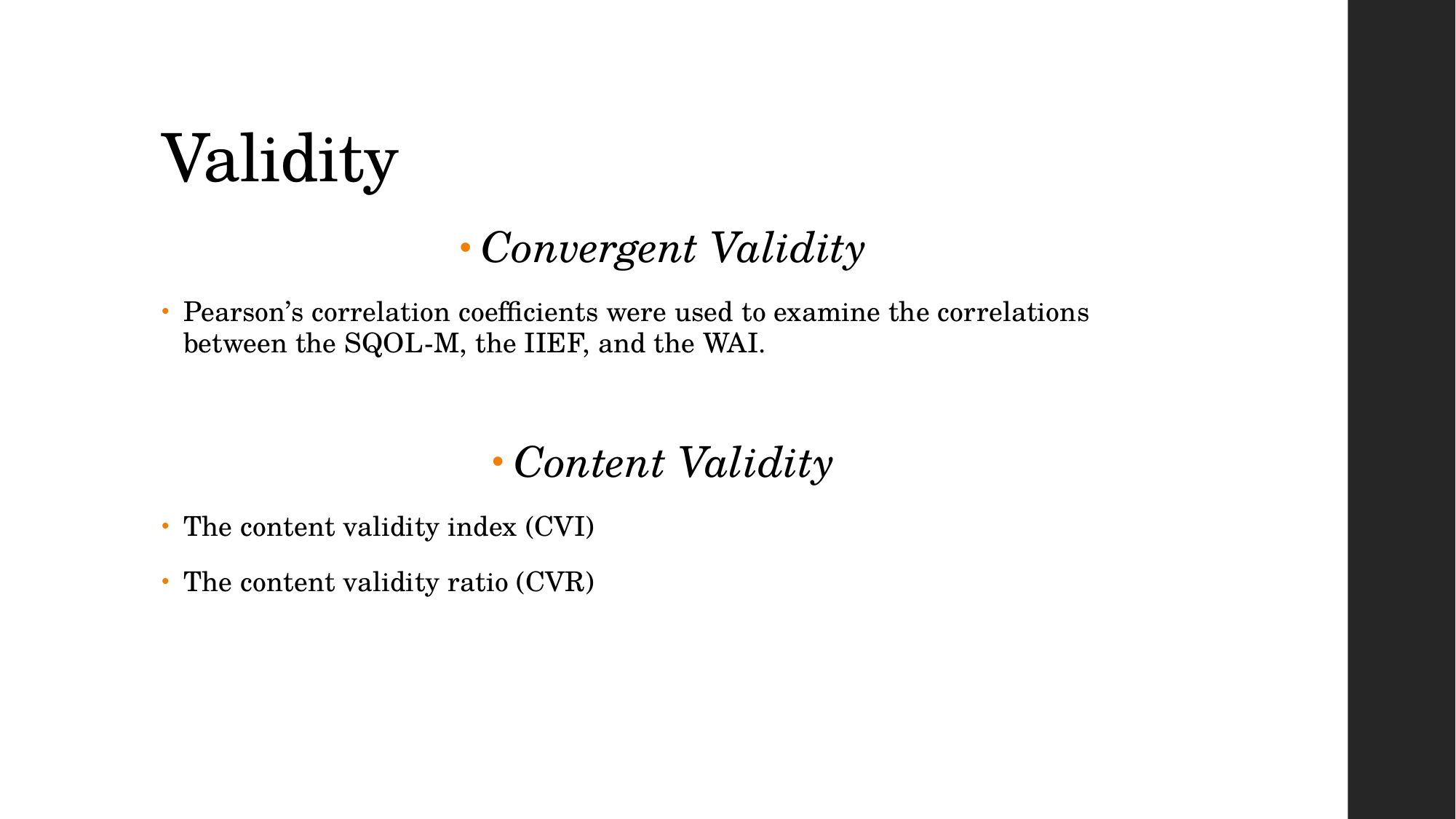

# Validity
Convergent Validity
Pearson’s correlation coefficients were used to examine the correlations between the SQOL-M, the IIEF, and the WAI.

Content Validity
The content validity index (CVI)
The content validity ratio (CVR)